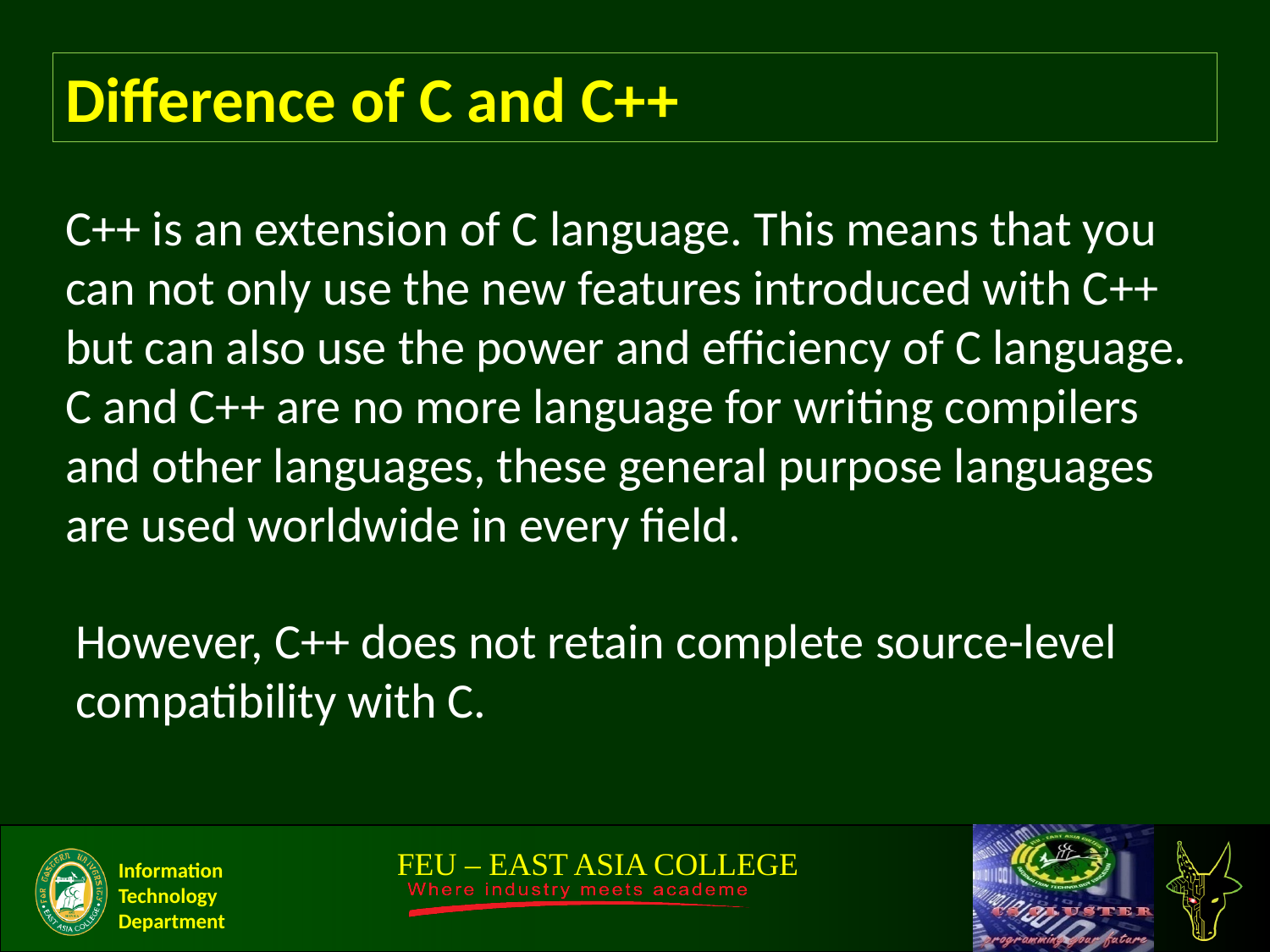

Difference of C and C++
C++ is an extension of C language. This means that you can not only use the new features introduced with C++ but can also use the power and efficiency of C language. C and C++ are no more language for writing compilers and other languages, these general purpose languages are used worldwide in every field.
However, C++ does not retain complete source-level compatibility with C.